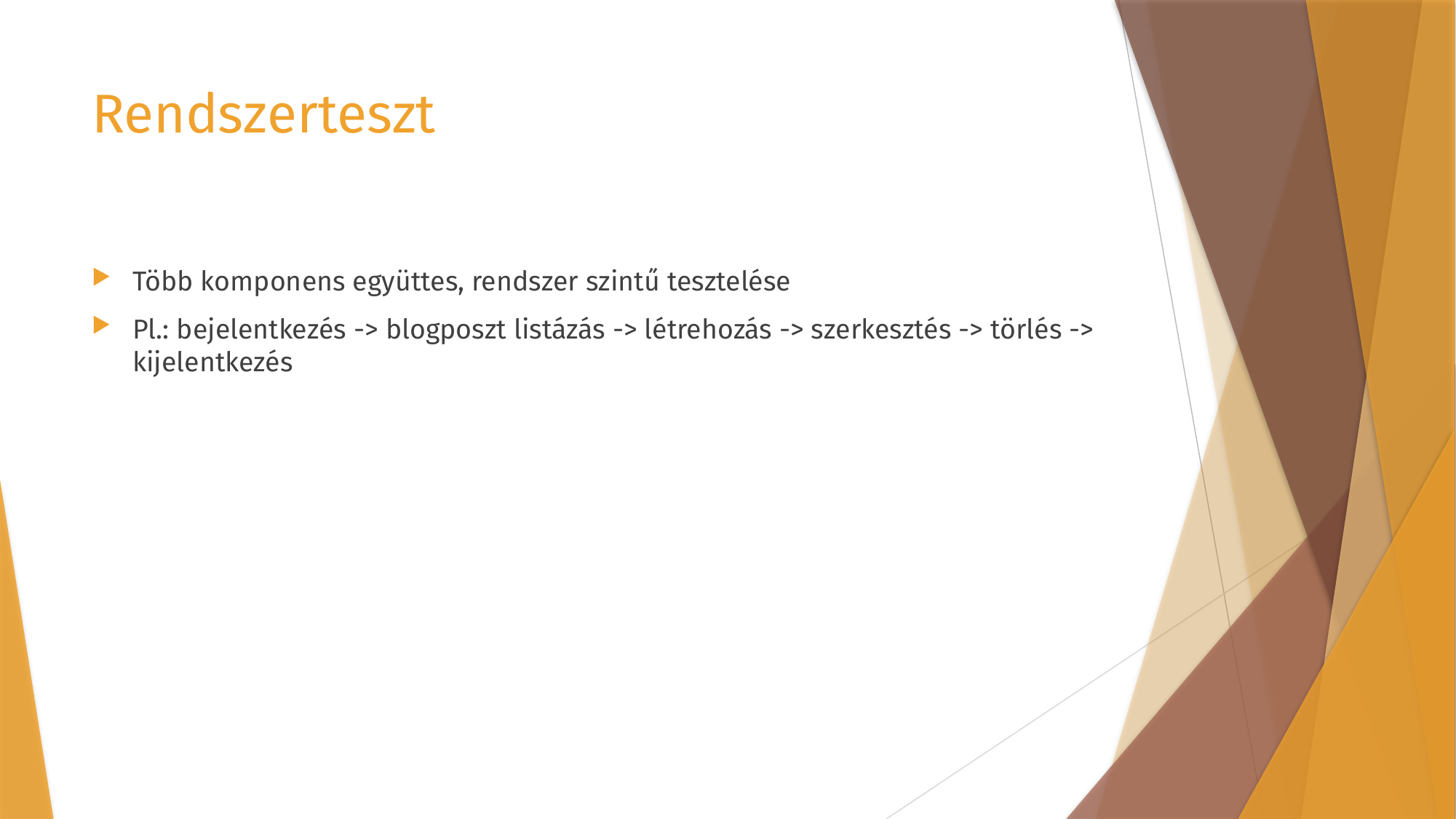

# Rendszerteszt
Több komponens együttes, rendszer szintű tesztelése
Pl.: bejelentkezés -> blogposzt listázás -> létrehozás -> szerkesztés -> törlés -> kijelentkezés